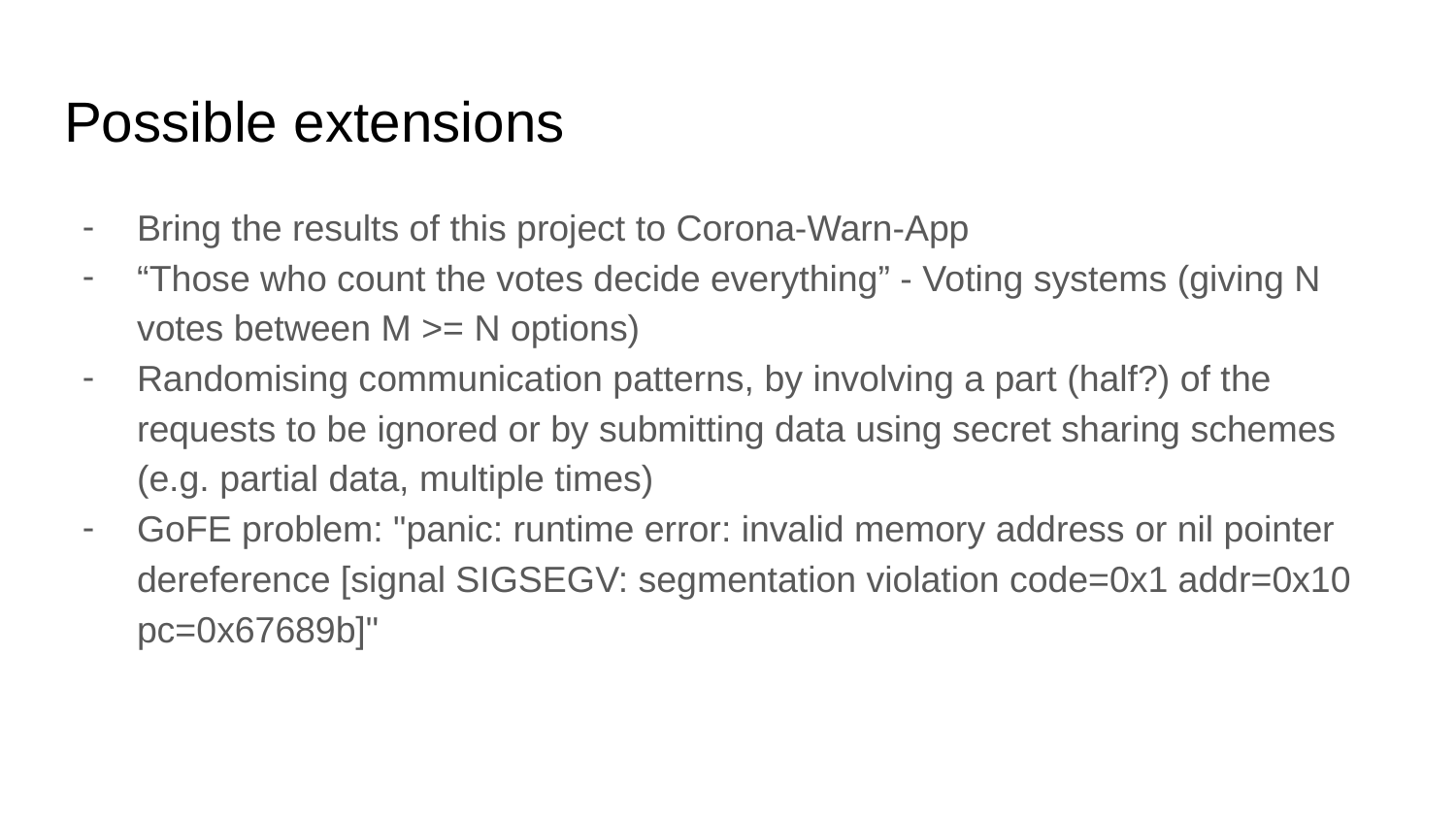

# Possible extensions
Bring the results of this project to Corona-Warn-App
“Those who count the votes decide everything” - Voting systems (giving N votes between M >= N options)
Randomising communication patterns, by involving a part (half?) of the requests to be ignored or by submitting data using secret sharing schemes (e.g. partial data, multiple times)
GoFE problem: "panic: runtime error: invalid memory address or nil pointer dereference [signal SIGSEGV: segmentation violation code=0x1 addr=0x10 pc=0x67689b]"